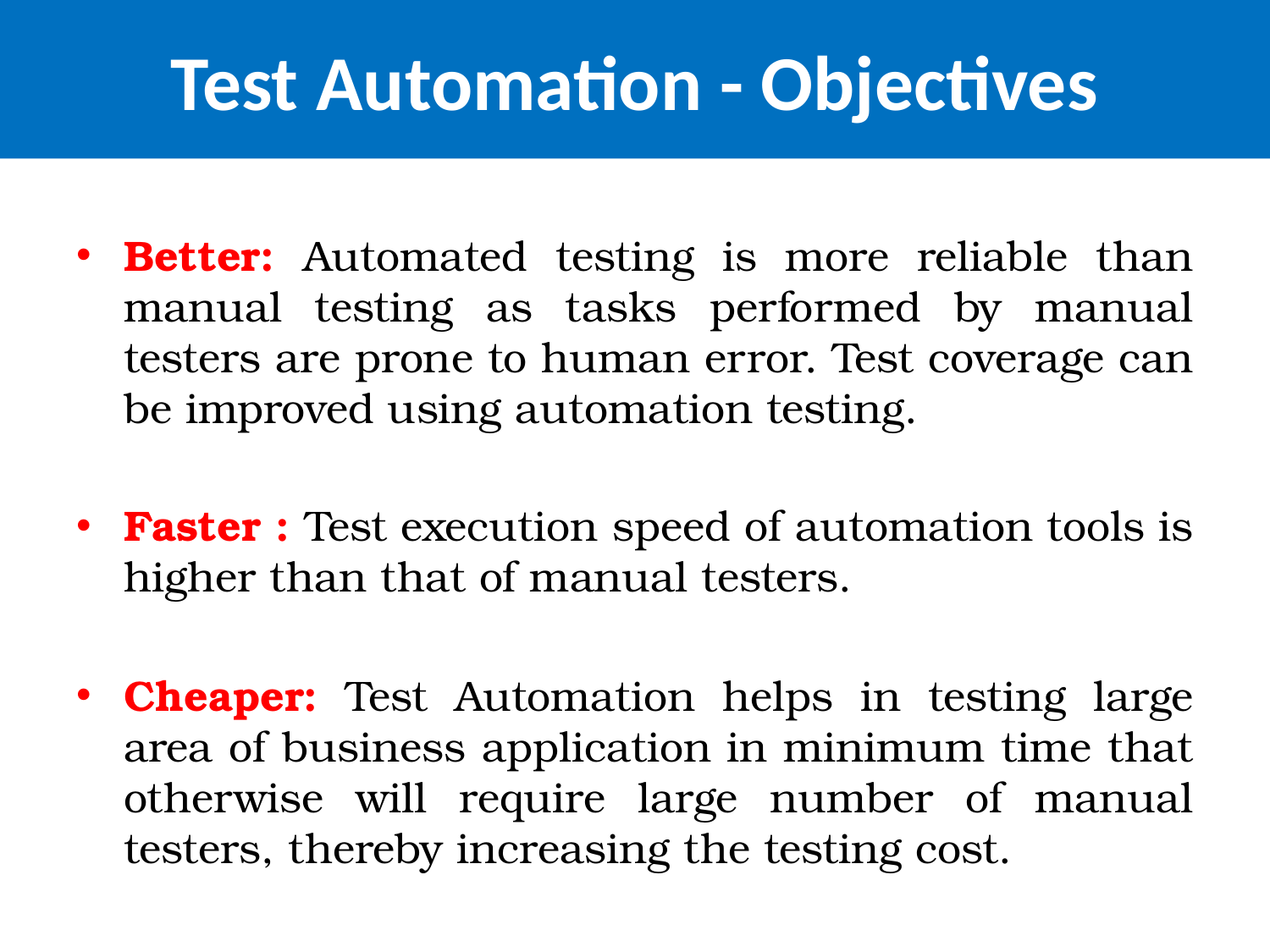

# Test Automation - Objectives
Better: Automated testing is more reliable than manual testing as tasks performed by manual testers are prone to human error. Test coverage can be improved using automation testing.

Faster : Test execution speed of automation tools is higher than that of manual testers.

Cheaper: Test Automation helps in testing large area of business application in minimum time that otherwise will require large number of manual testers, thereby increasing the testing cost.